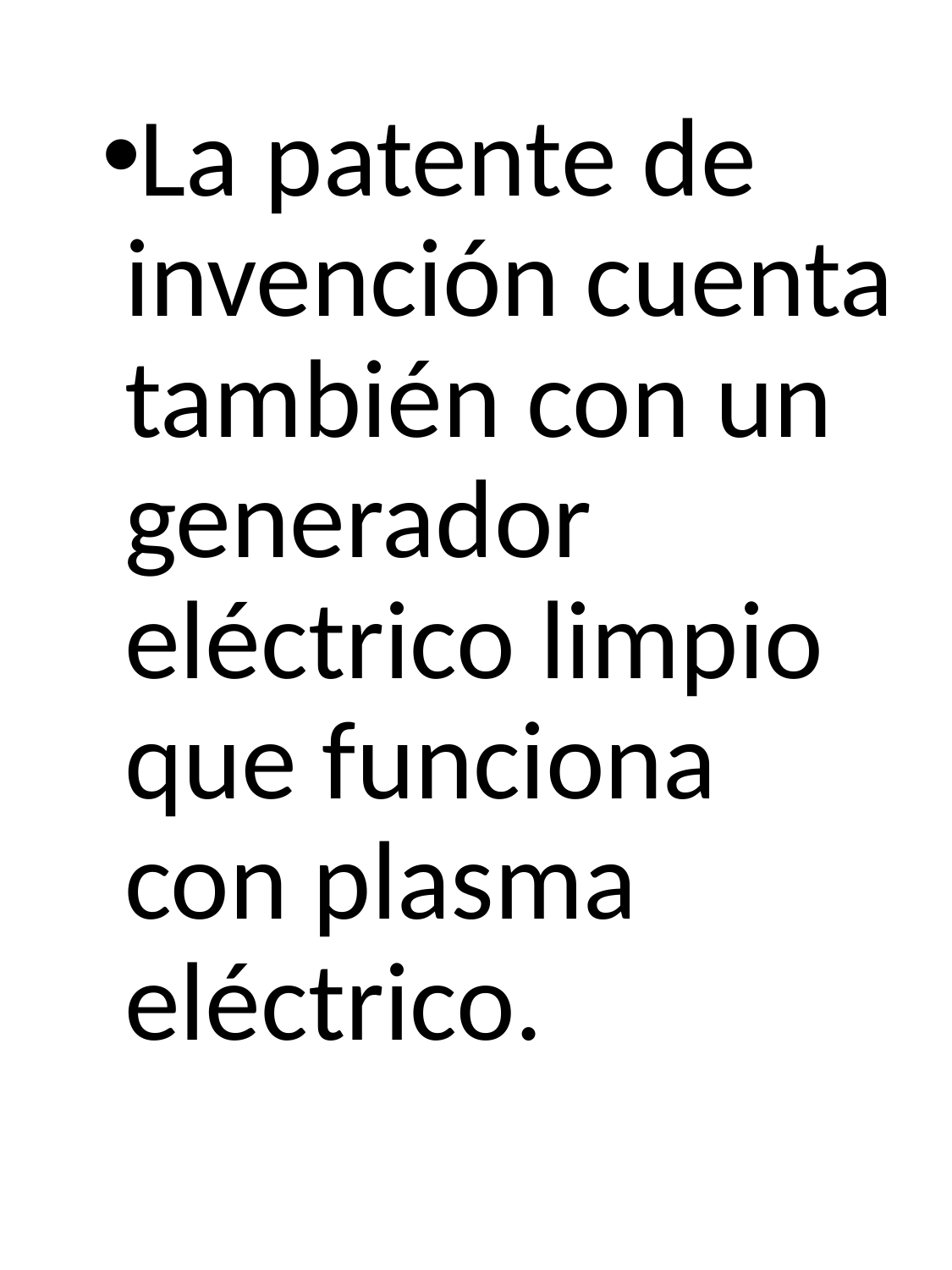

La patente de invención cuenta también con un generador eléctrico limpio que funciona con plasma eléctrico.